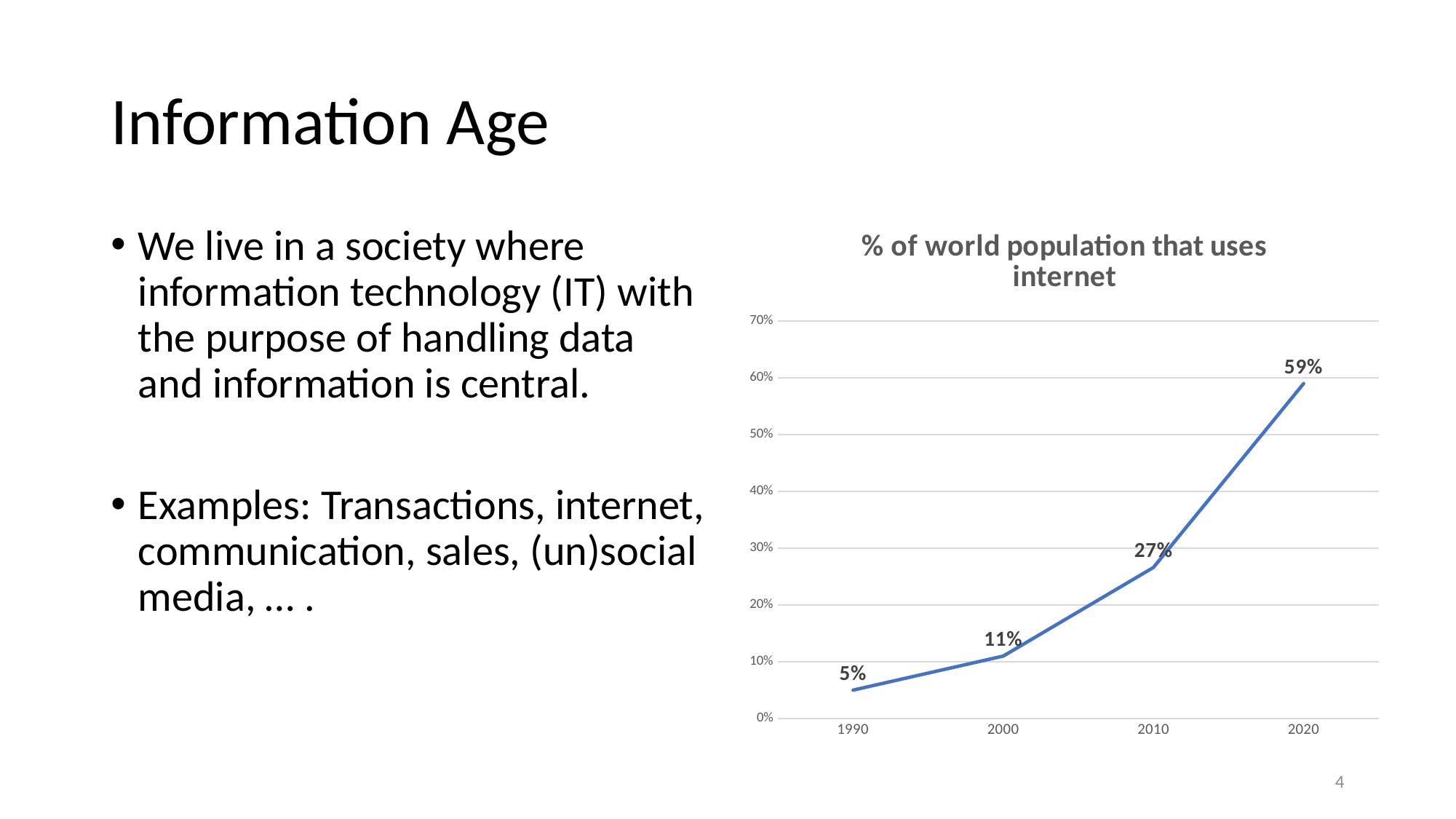

# Information Age

### Chart: % of world population that uses internet

| Category |  |
|---|---|
| 1990 | 0.05 |
| 2000 | 0.11 |
| 2010 | 0.266 |
| 2020 | 0.59 |
We live in a society where information technology (IT) with the purpose of handling data and information is central.

Examples: Transactions, internet, communication, sales, (un)social media, … .
4